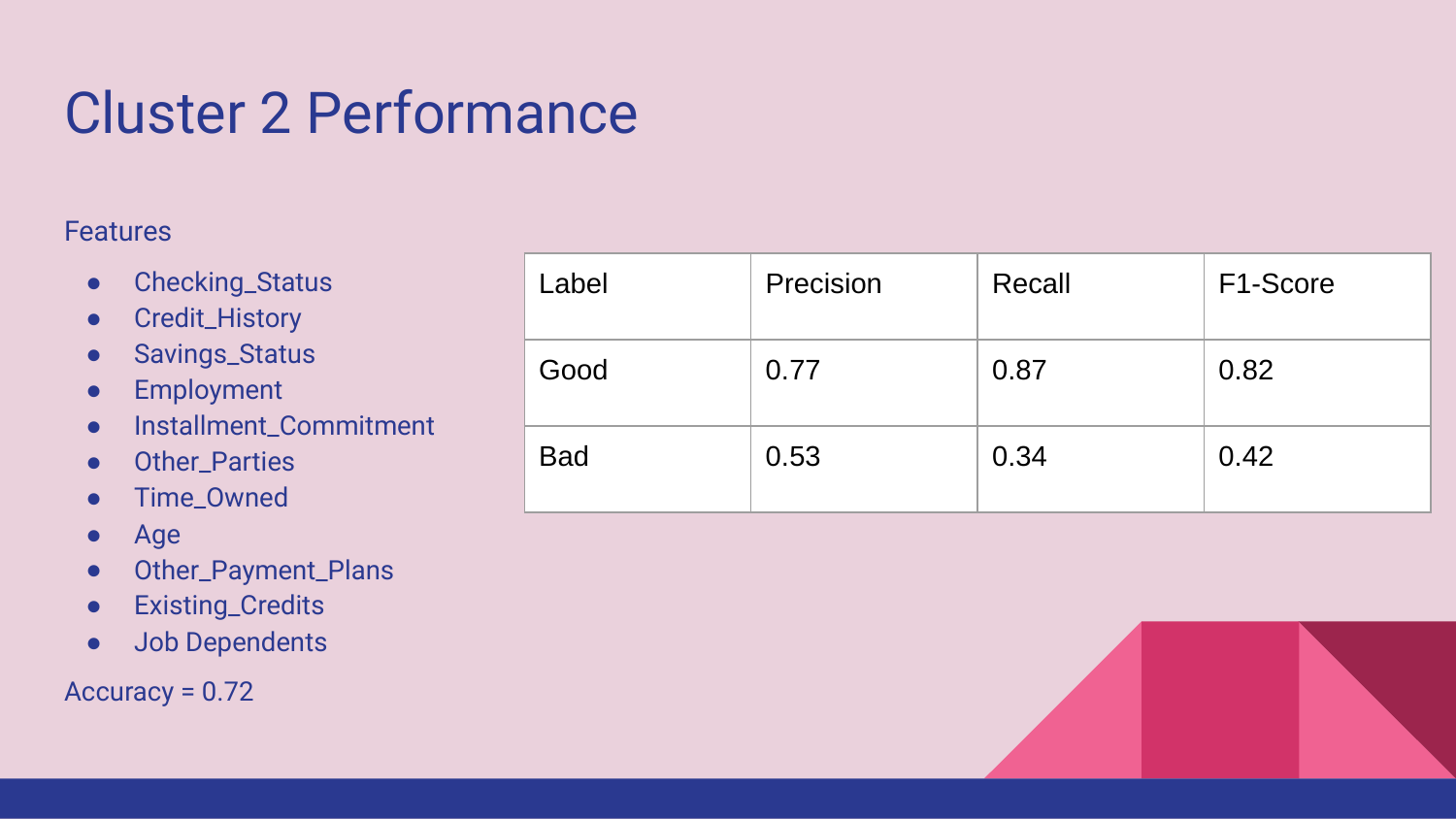

# Cluster 2 Performance
Features
Checking_Status
Credit_History
Savings_Status
Employment
Installment_Commitment
Other_Parties
Time_Owned
Age
Other_Payment_Plans
Existing_Credits
Job Dependents
Accuracy = 0.72
| Label | Precision | Recall | F1-Score |
| --- | --- | --- | --- |
| Good | 0.77 | 0.87 | 0.82 |
| Bad | 0.53 | 0.34 | 0.42 |